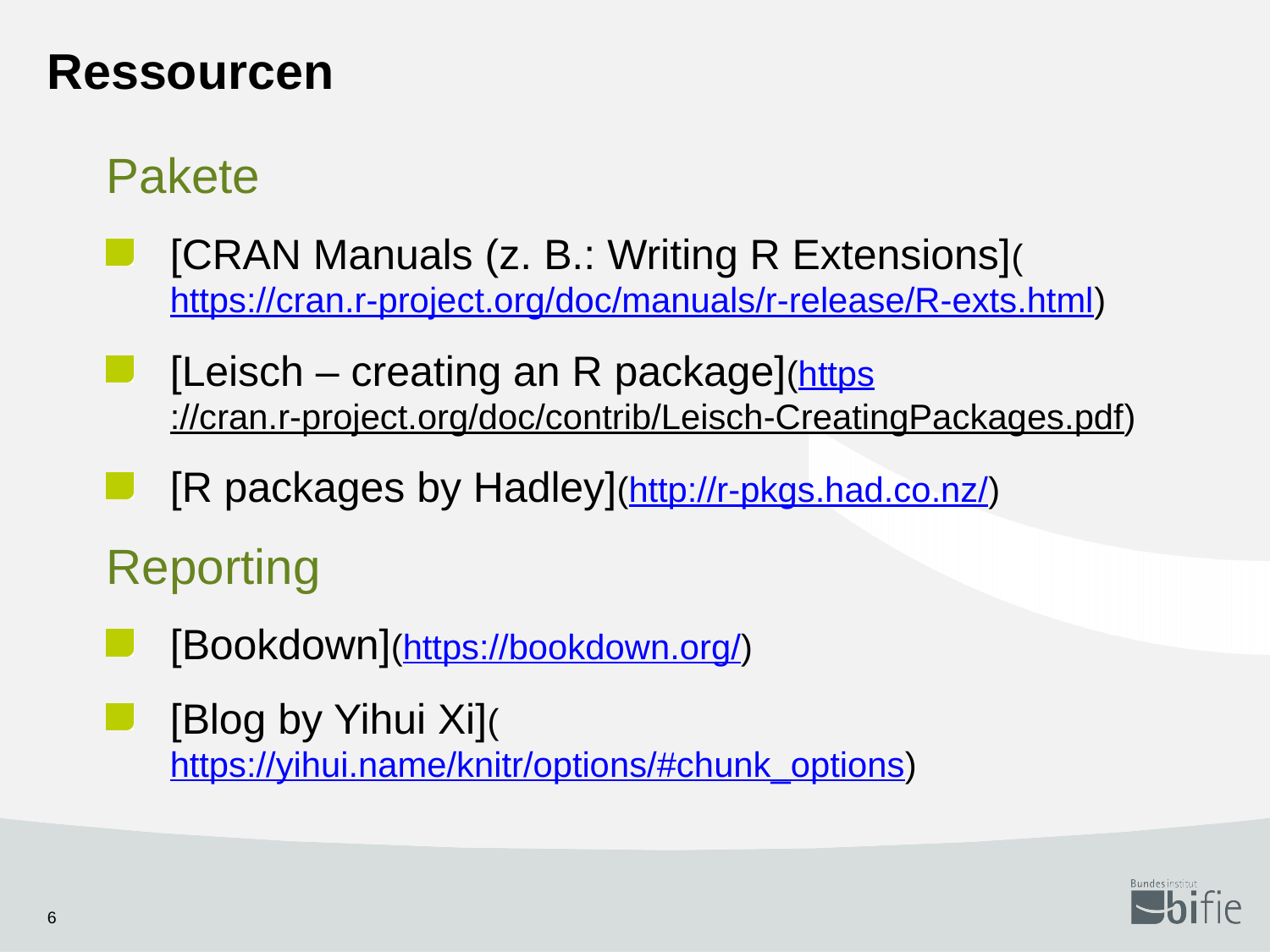

# Ressourcen
Pakete
[CRAN Manuals (z. B.: Writing R Extensions](https://cran.r-project.org/doc/manuals/r-release/R-exts.html)
[Leisch – creating an R package](https://cran.r-project.org/doc/contrib/Leisch-CreatingPackages.pdf)
[R packages by Hadley](http://r-pkgs.had.co.nz/)
Reporting
[Bookdown](https://bookdown.org/)
[Blog by Yihui Xi](https://yihui.name/knitr/options/#chunk_options)